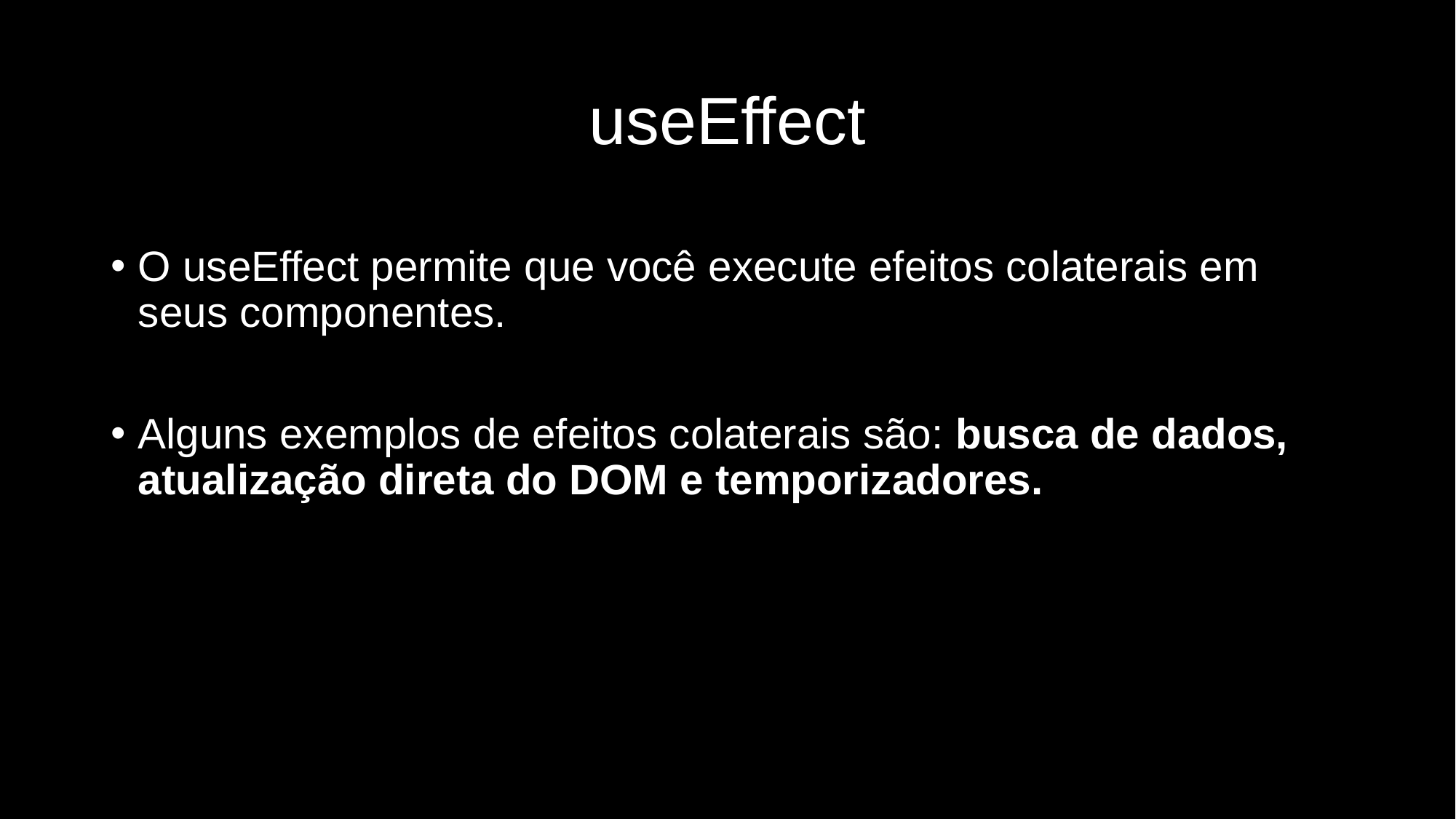

# useEffect
O useEffect permite que você execute efeitos colaterais em seus componentes.

Alguns exemplos de efeitos colaterais são: busca de dados, atualização direta do DOM e temporizadores.